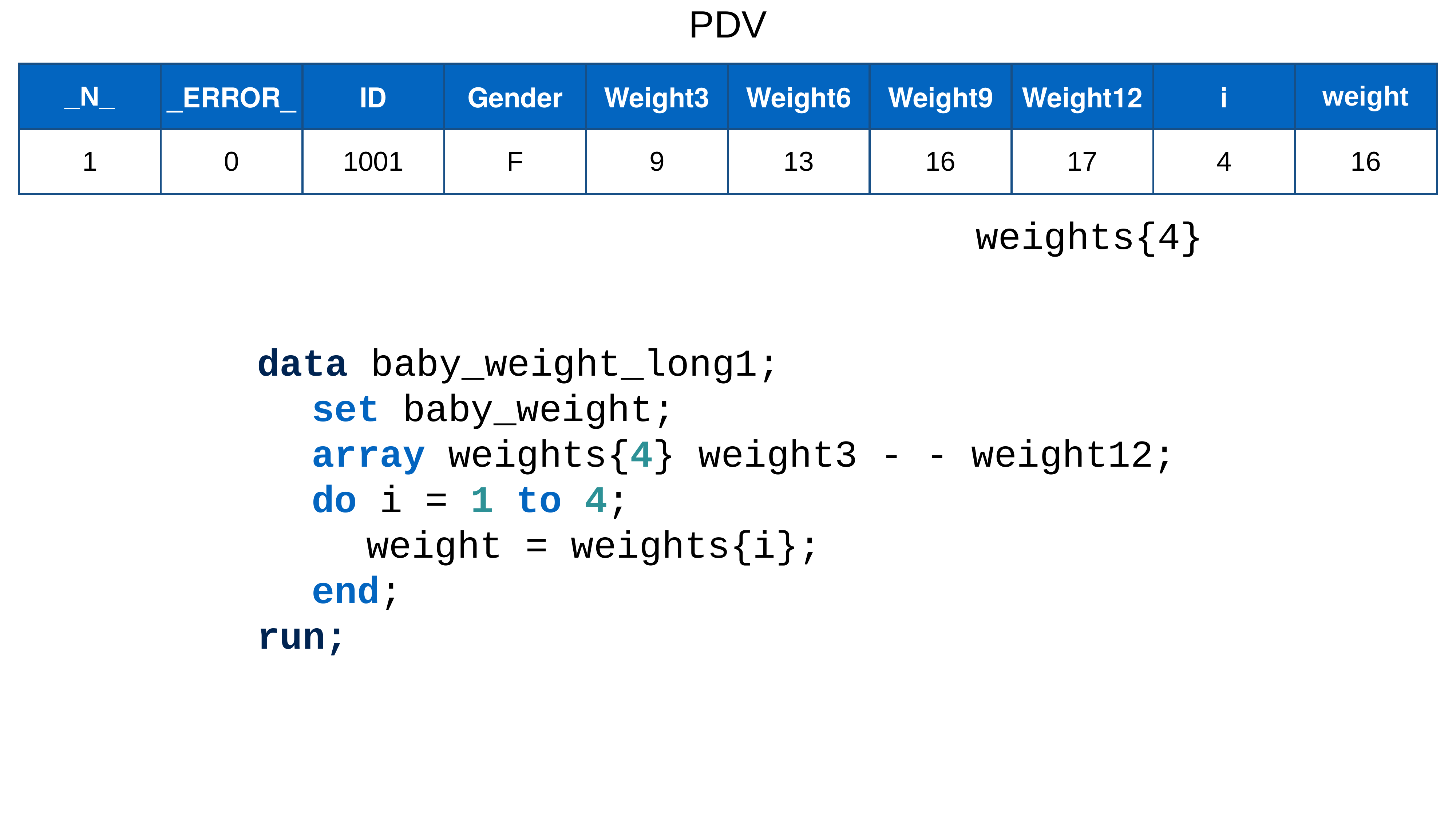

PDV
| \_N\_ | \_ERROR\_ | ID | Gender | Weight3 | Weight6 | Weight9 | Weight12 | i | weight |
| --- | --- | --- | --- | --- | --- | --- | --- | --- | --- |
| 1 | 0 | 1001 | F | 9 | 13 | 16 | 17 | 4 | 16 |
weights{4}
data baby_weight_long1;
	set baby_weight;
	array weights{4} weight3 - - weight12;
	do i = 1 to 4;
		weight = weights{i};
	end;
run;